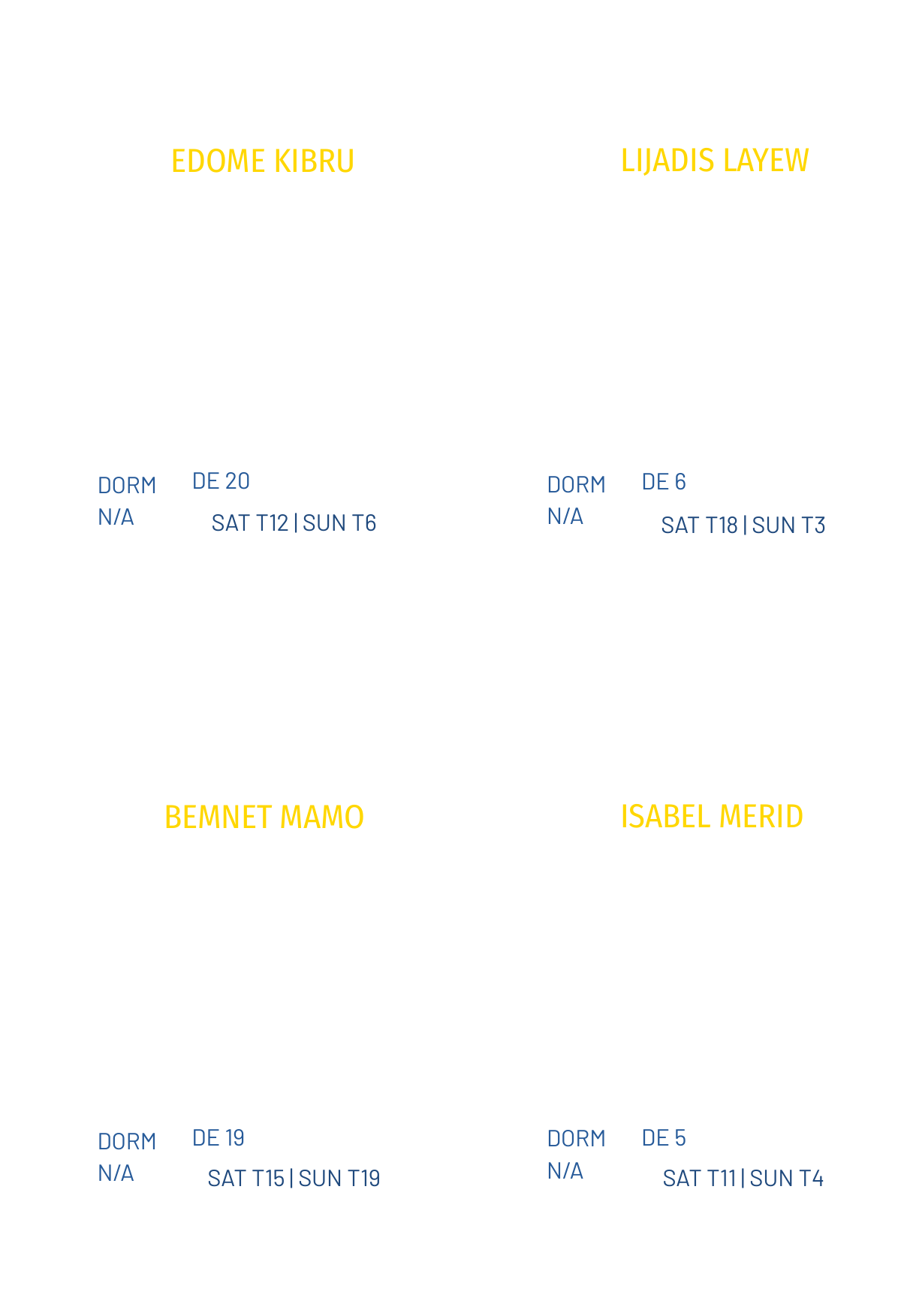

LIJADIS LAYEW
EDOME KIBRU
GEORGE WASHINGTON UNIVERSITY CAMPUS MINISTRY
NEW
PARTICIPANT
PARTICIPANT
DE 20
DE 6
DORM
DORM
N/A
N/A
SAT T12 | SUN T6
SAT T18 | SUN T3
ISABEL MERID
BEMNET MAMO
MINNESOTA CAMPUS MINISTRY
NEW
PARTICIPANT
PARTICIPANT
DE 19
DE 5
DORM
DORM
N/A
N/A
SAT T15 | SUN T19
SAT T11 | SUN T4